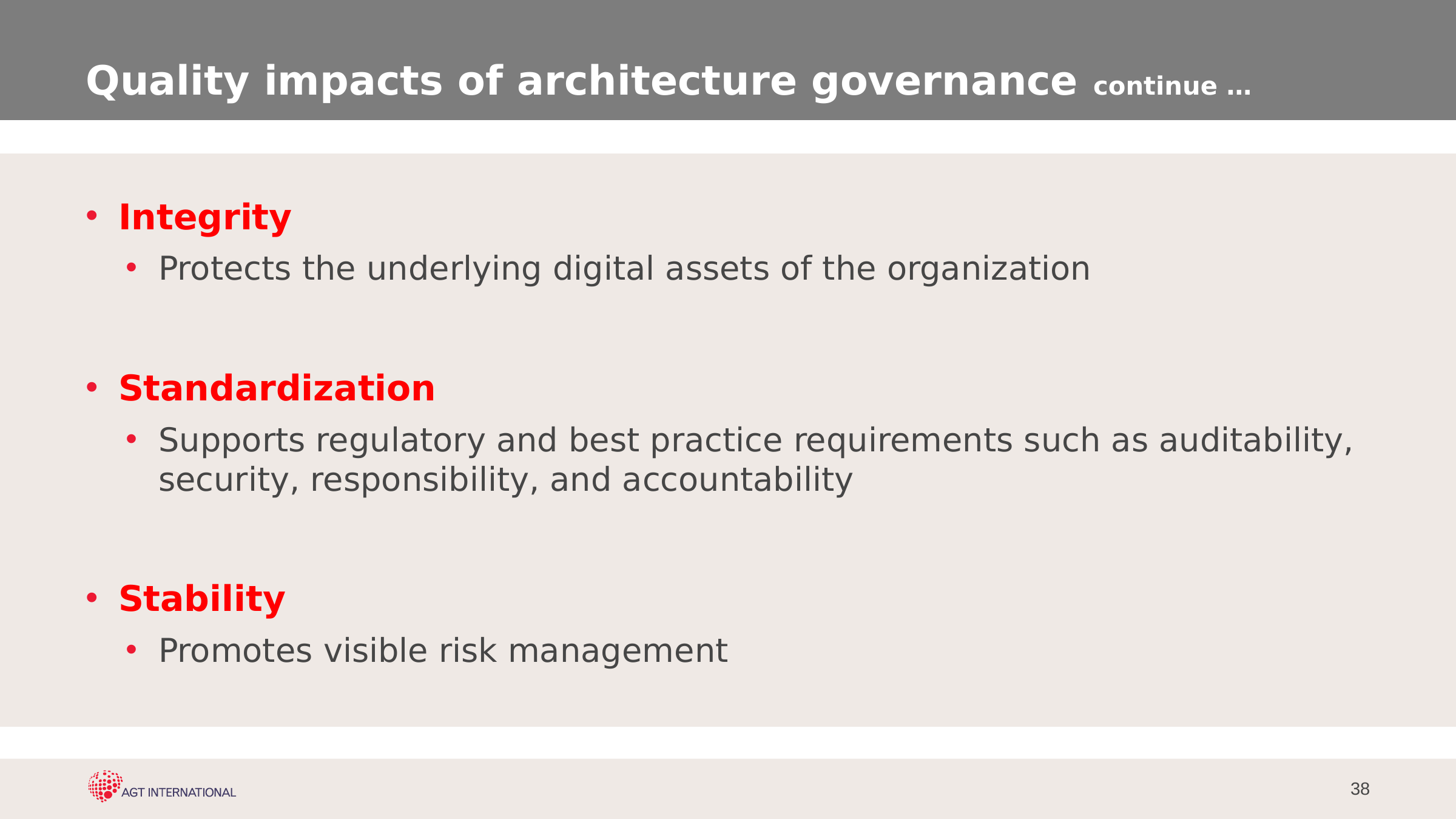

# Quality impacts of architecture governance continue …
Integrity
Protects the underlying digital assets of the organization

Standardization
Supports regulatory and best practice requirements such as auditability, security, responsibility, and accountability

Stability
Promotes visible risk management